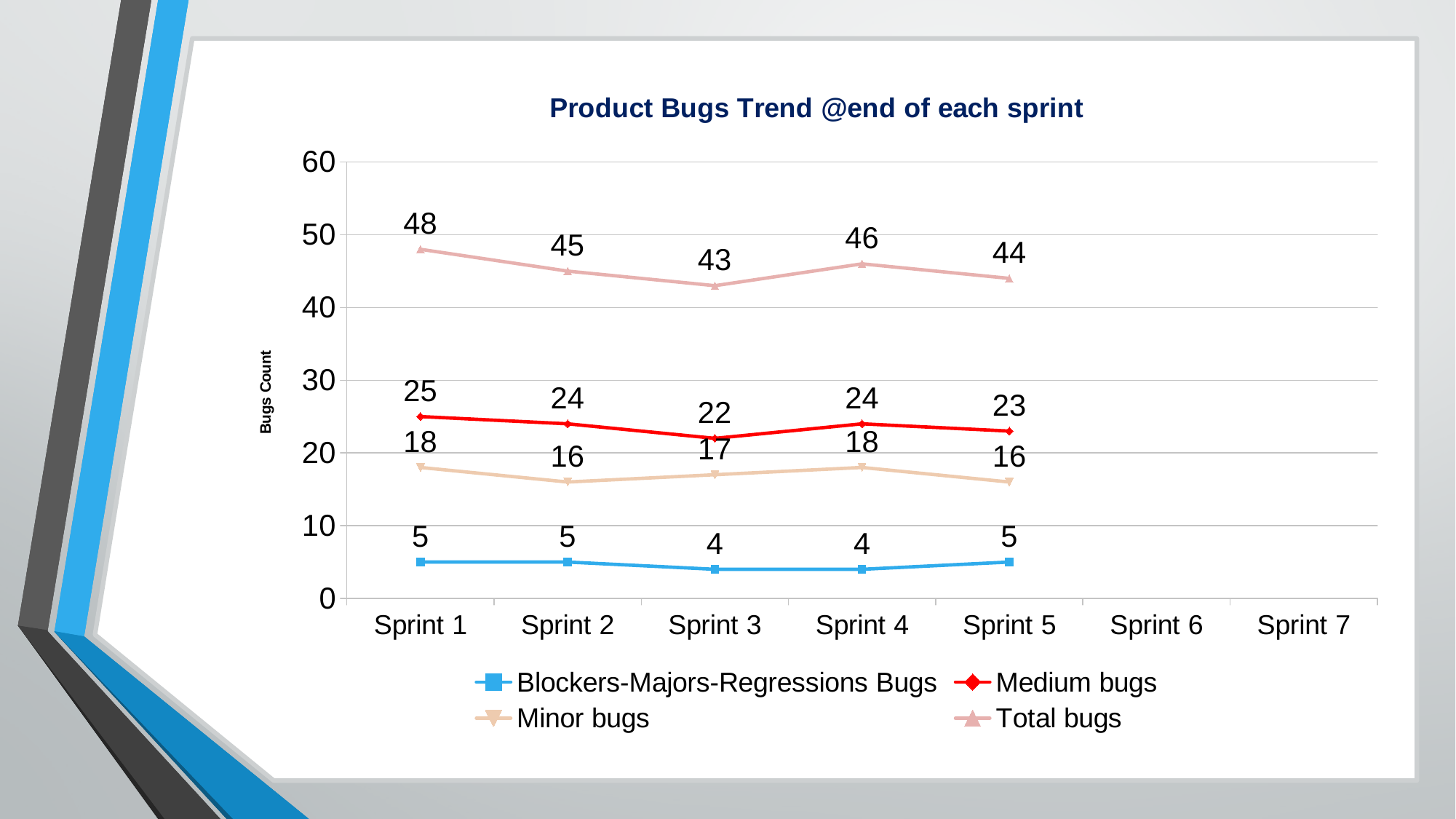

### Chart: Product Bugs Trend @end of each sprint

| Category | Blockers-Majors-Regressions Bugs | Medium bugs | Minor bugs | Total bugs |
|---|---|---|---|---|
| Sprint 1 | 5.0 | 25.0 | 18.0 | 48.0 |
| Sprint 2 | 5.0 | 24.0 | 16.0 | 45.0 |
| Sprint 3 | 4.0 | 22.0 | 17.0 | 43.0 |
| Sprint 4 | 4.0 | 24.0 | 18.0 | 46.0 |
| Sprint 5 | 5.0 | 23.0 | 16.0 | 44.0 |
| Sprint 6 | None | None | None | None |
| Sprint 7 | None | None | None | None |